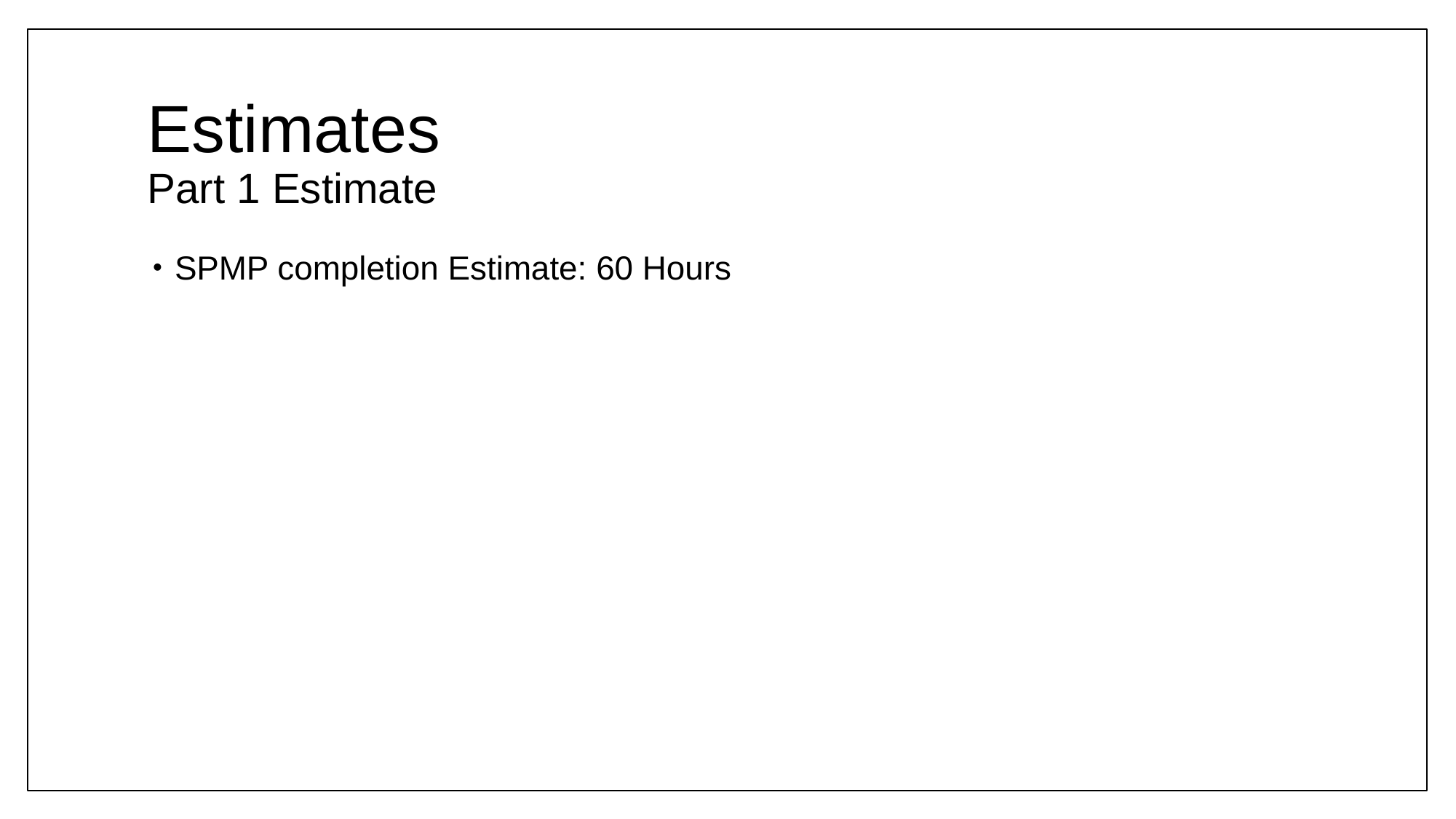

# Estimates Part 1 Estimate
SPMP completion Estimate: 60 Hours